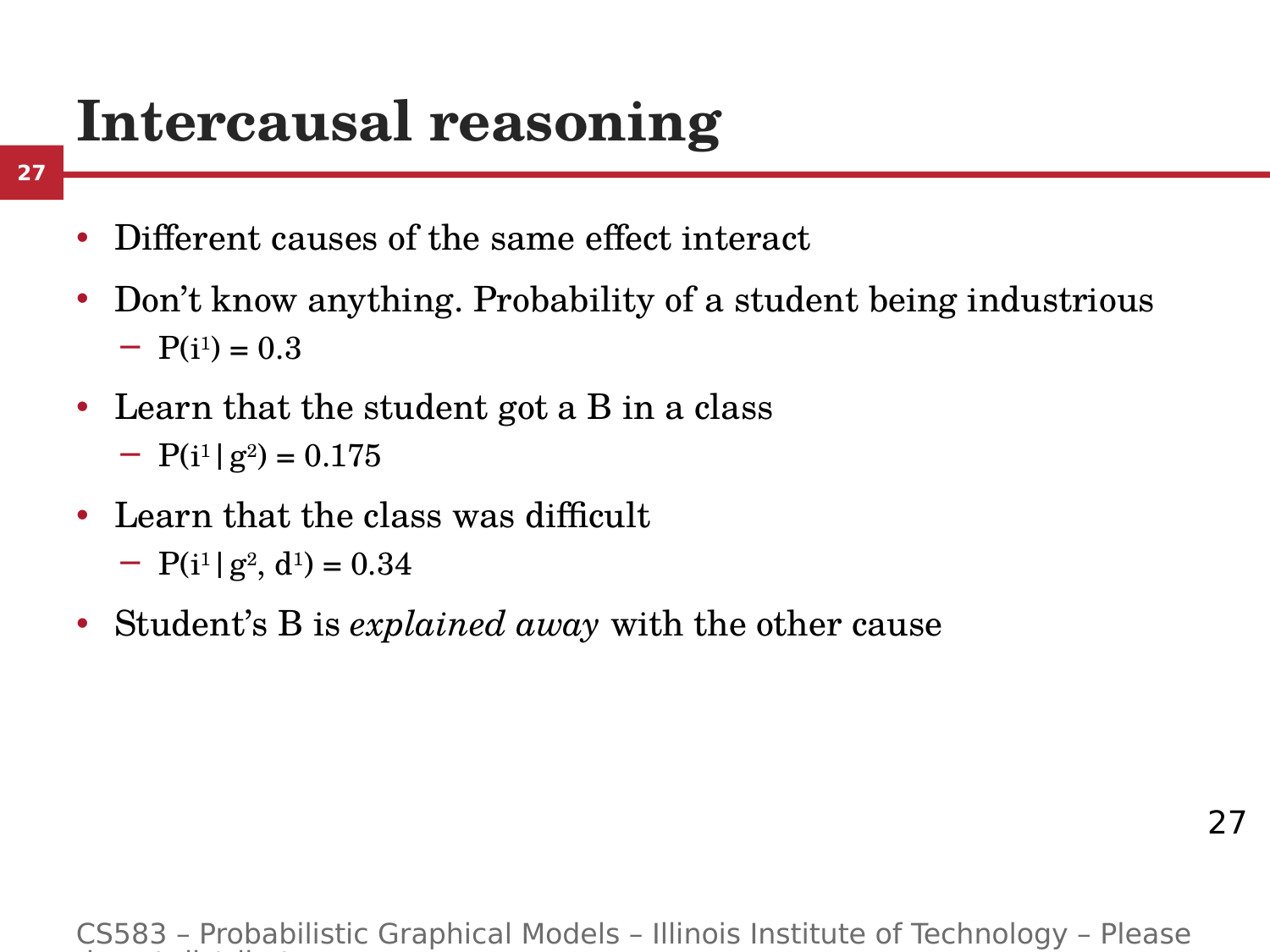

# Intercausal reasoning
Different causes of the same effect interact
Don’t know anything. Probability of a student being industrious
P(i1) = 0.3
Learn that the student got a B in a class
P(i1|g2) = 0.175
Learn that the class was difficult
P(i1|g2, d1) = 0.34
Student’s B is explained away with the other cause

27
CS583 – Probabilistic Graphical Models – Illinois Institute of Technology – Please do not distribute.